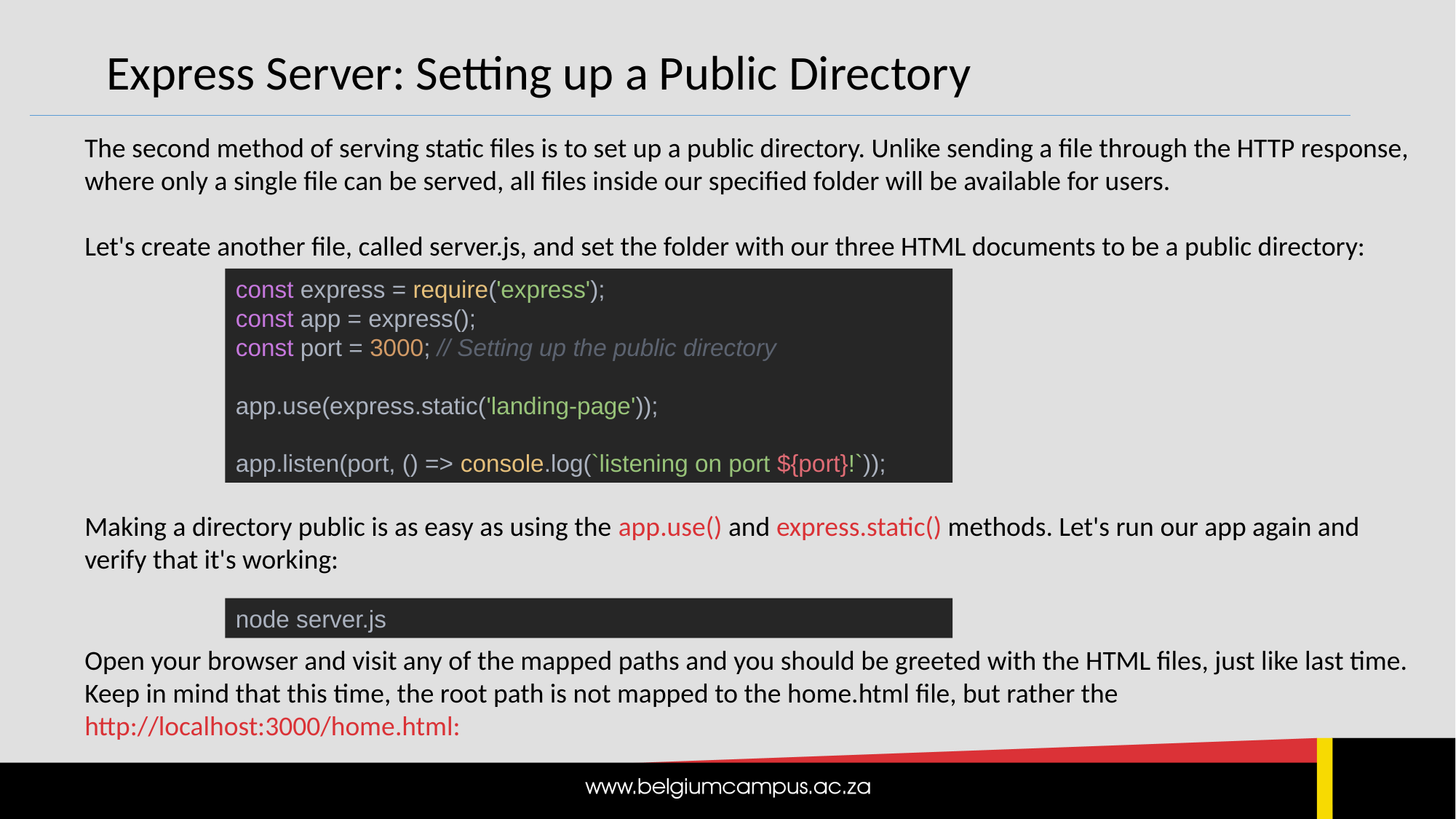

Express Server: Setting up a Public Directory
The second method of serving static files is to set up a public directory. Unlike sending a file through the HTTP response, where only a single file can be served, all files inside our specified folder will be available for users.

Let's create another file, called server.js, and set the folder with our three HTML documents to be a public directory:
const express = require('express');
const app = express();
const port = 3000; // Setting up the public directory

app.use(express.static('landing-page'));

app.listen(port, () => console.log(`listening on port ${port}!`));
Making a directory public is as easy as using the app.use() and express.static() methods. Let's run our app again and verify that it's working:
node server.js
Open your browser and visit any of the mapped paths and you should be greeted with the HTML files, just like last time. Keep in mind that this time, the root path is not mapped to the home.html file, but rather the http://localhost:3000/home.html: